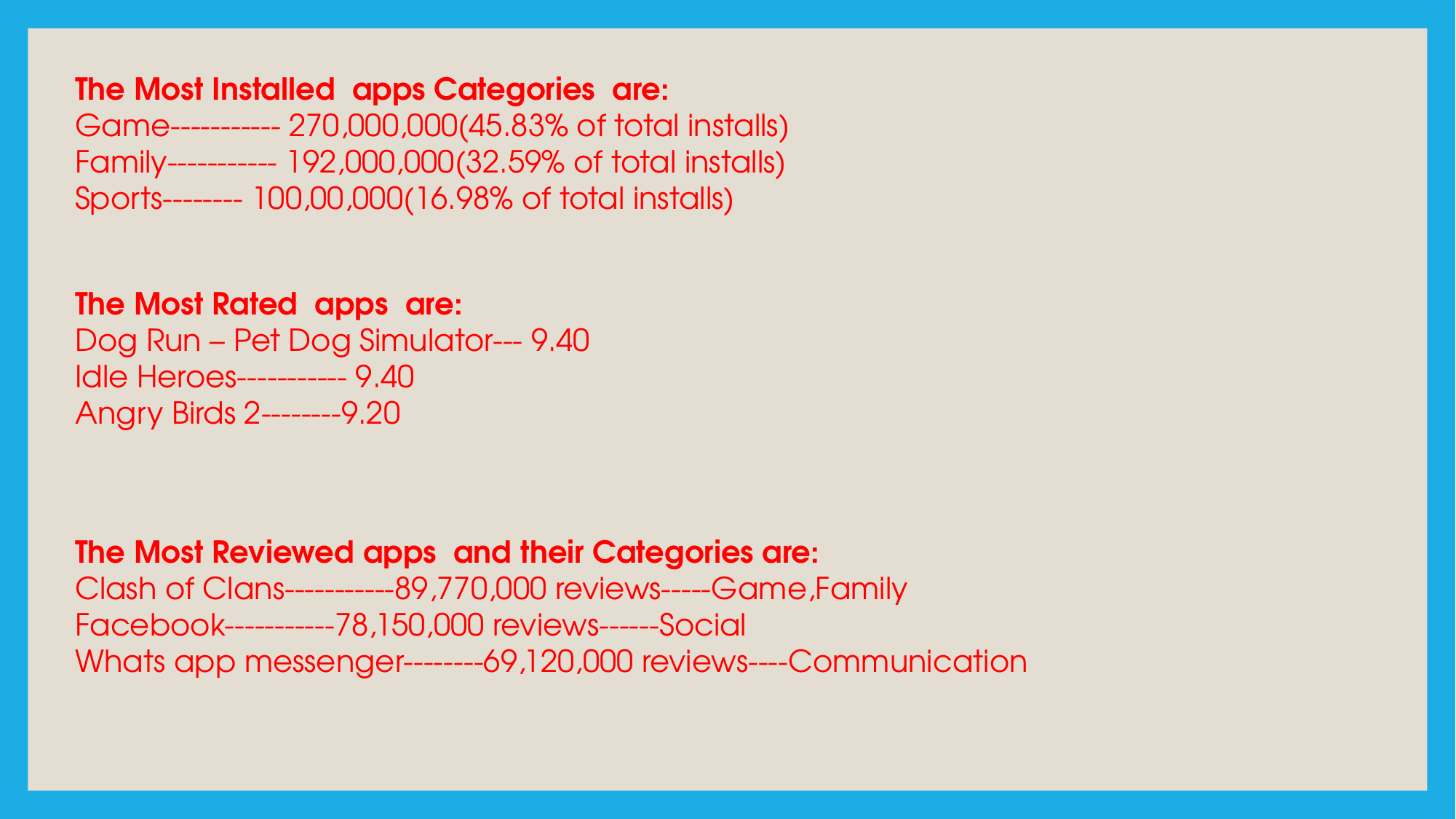

The Most Installed  apps Categories  are:
Game----------- 270,000,000(45.83% of total installs)
Family----------- 192,000,000(32.59% of total installs)
Sports-------- 100,00,000(16.98% of total installs)
The Most Rated  apps  are:
Dog Run – Pet Dog Simulator--- 9.40
Idle Heroes----------- 9.40
Angry Birds 2--------9.20
The Most Reviewed apps  and their Categories are:
Clash of Clans-----------89,770,000 reviews-----Game,Family
Facebook-----------78,150,000 reviews------Social
Whats app messenger--------69,120,000 reviews----Communication